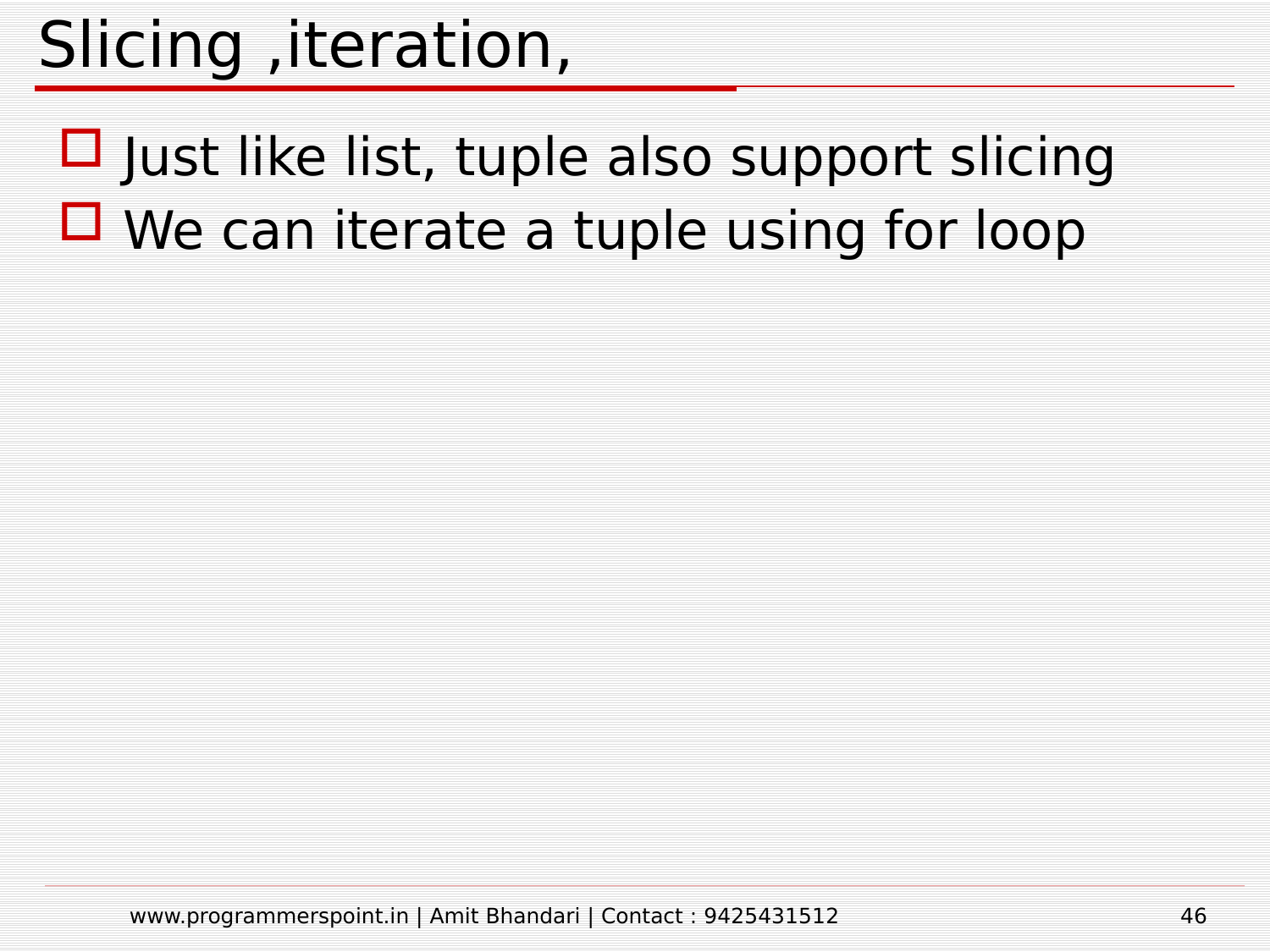

# Slicing ,iteration,
Just like list, tuple also support slicing
We can iterate a tuple using for loop
www.programmerspoint.in | Amit Bhandari | Contact : 9425431512
46